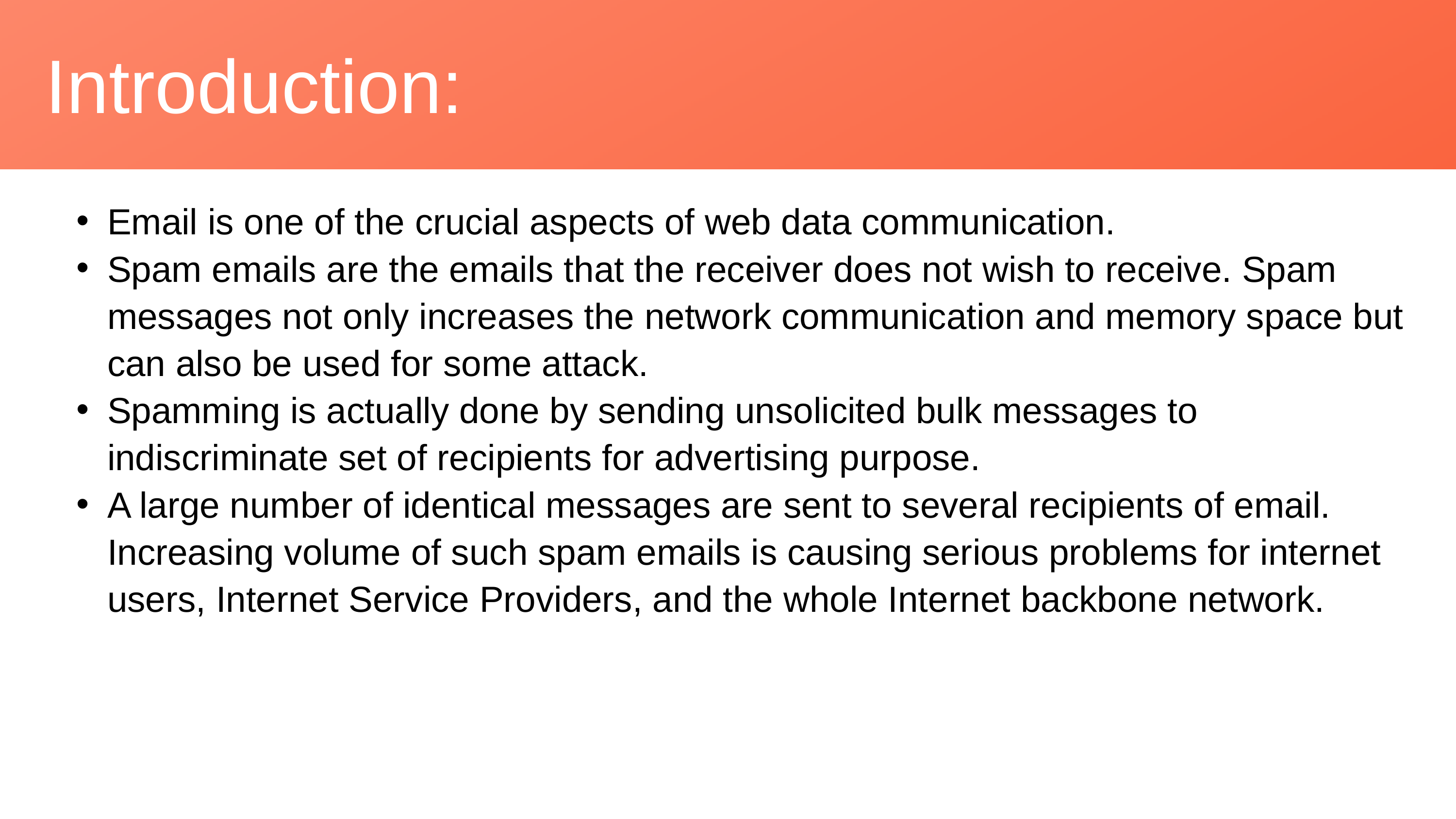

Introduction:
Email is one of the crucial aspects of web data communication.
Spam emails are the emails that the receiver does not wish to receive. Spam messages not only increases the network communication and memory space but can also be used for some attack.
Spamming is actually done by sending unsolicited bulk messages to indiscriminate set of recipients for advertising purpose.
A large number of identical messages are sent to several recipients of email. Increasing volume of such spam emails is causing serious problems for internet users, Internet Service Providers, and the whole Internet backbone network.